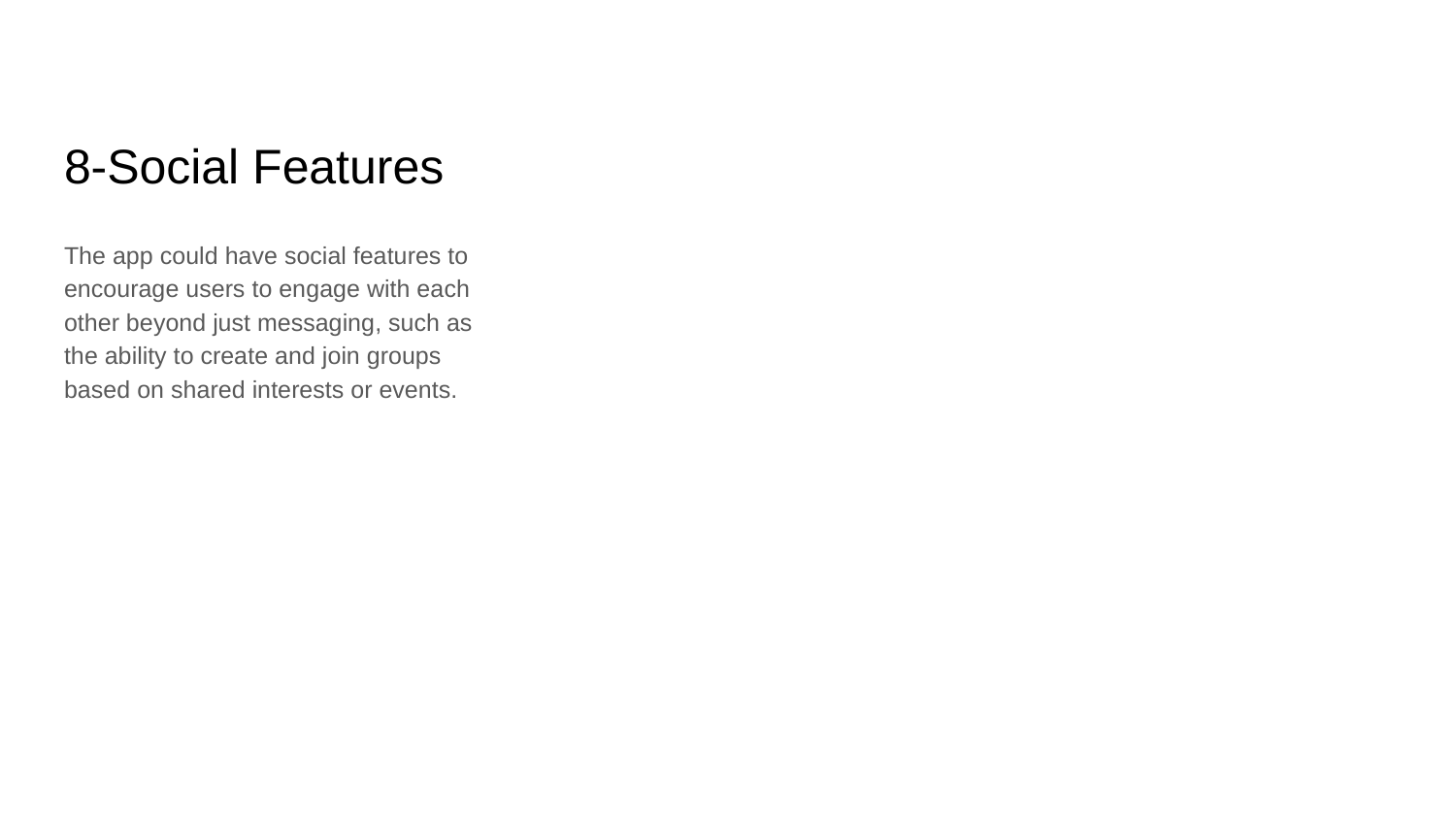

# 8-Social Features
The app could have social features to encourage users to engage with each other beyond just messaging, such as the ability to create and join groups based on shared interests or events.